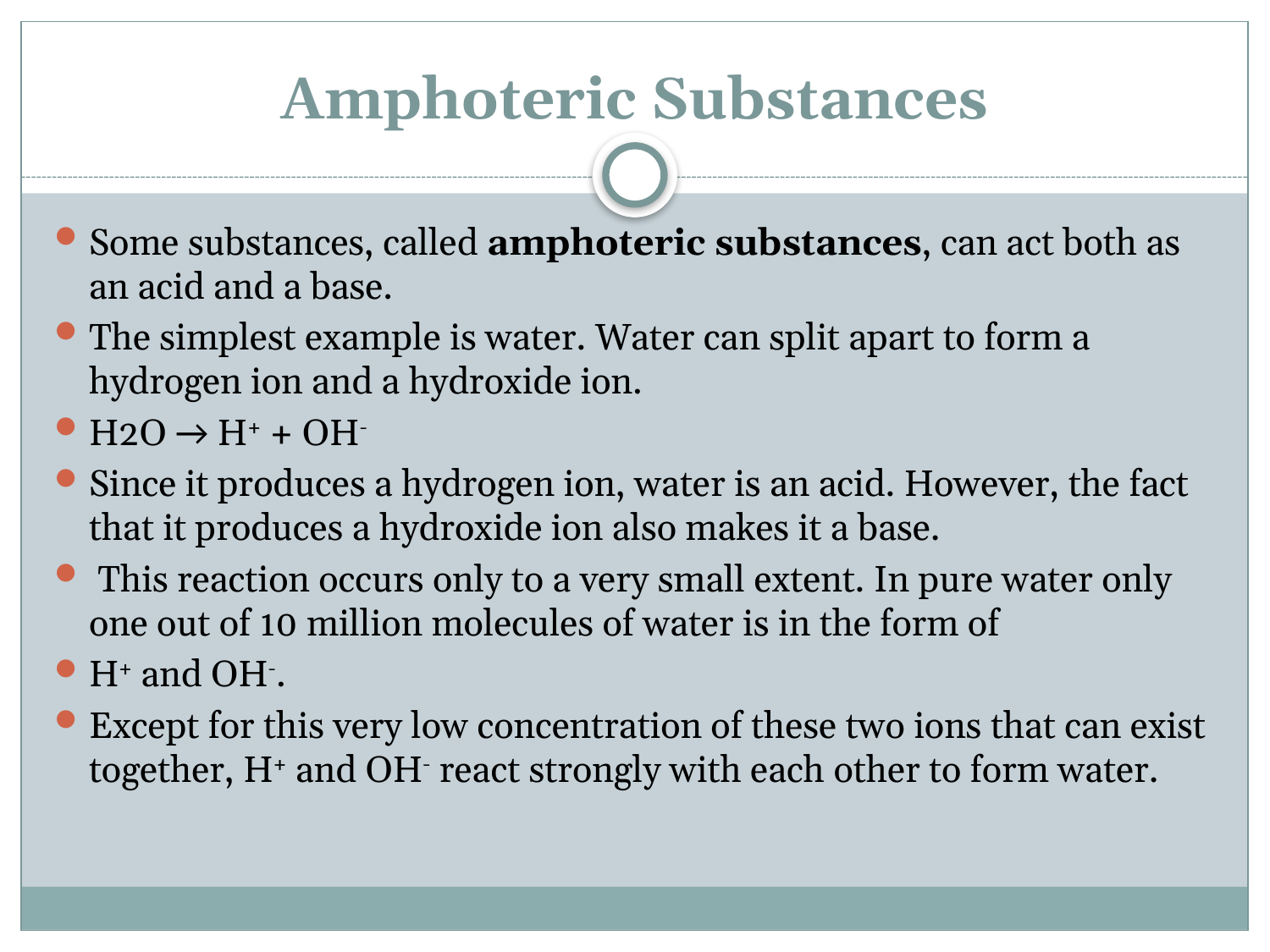

# Amphoteric Substances
Some substances, called amphoteric substances, can act both as an acid and a base.
The simplest example is water. Water can split apart to form a hydrogen ion and a hydroxide ion.
H2O → H+ + OH-
Since it produces a hydrogen ion, water is an acid. However, the fact that it produces a hydroxide ion also makes it a base.
 This reaction occurs only to a very small extent. In pure water only one out of 10 million molecules of water is in the form of
H+ and OH-.
Except for this very low concentration of these two ions that can exist together, H+ and OH- react strongly with each other to form water.